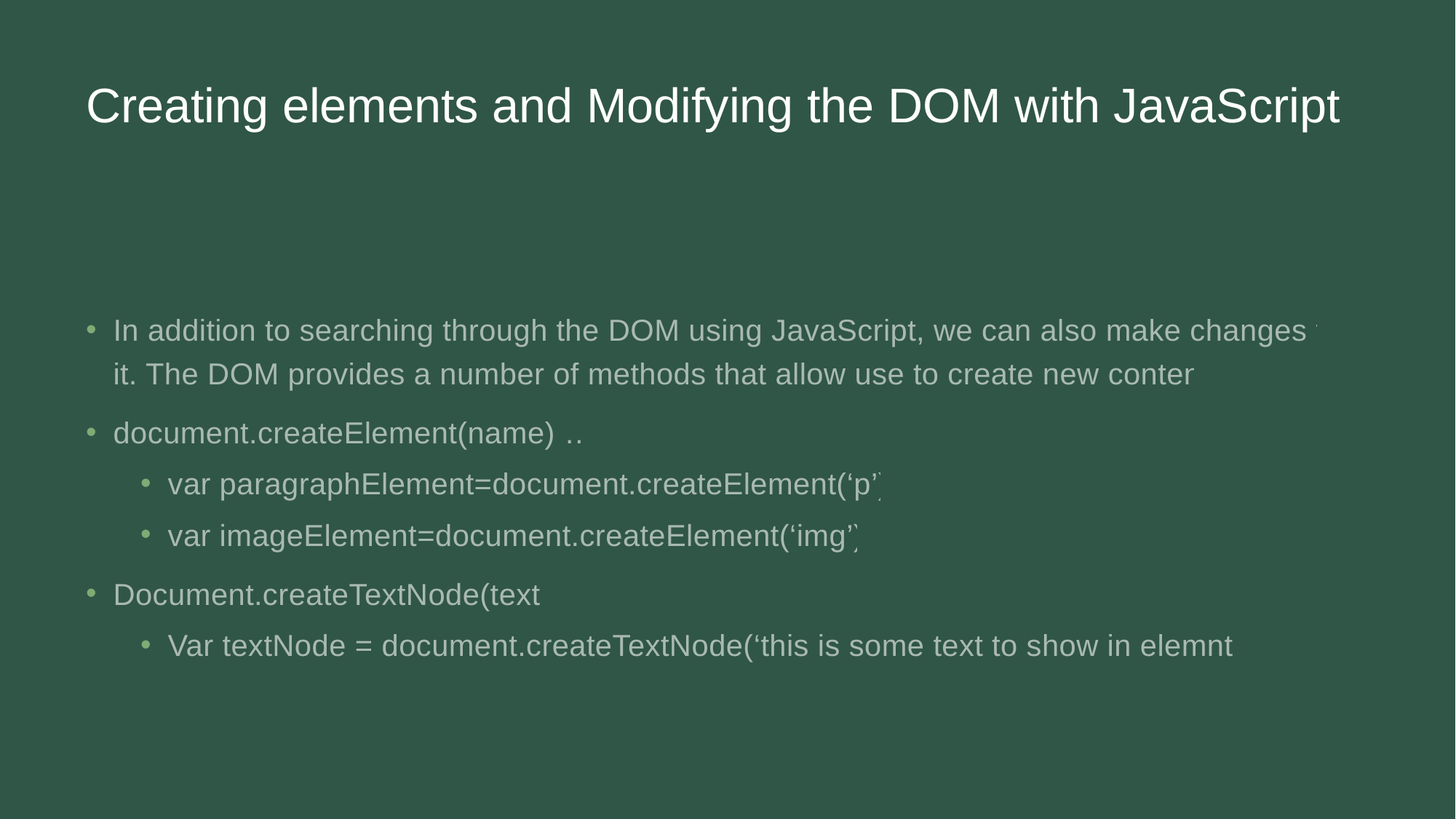

# Creating elements and Modifying the DOM with JavaScript
In addition to searching through the DOM using JavaScript, we can also make changes to it. The DOM provides a number of methods that allow use to create new content:
document.createElement(name) …
var paragraphElement=document.createElement(‘p’);
var imageElement=document.createElement(‘img’);
Document.createTextNode(text)
Var textNode = document.createTextNode(‘this is some text to show in elemnt’);